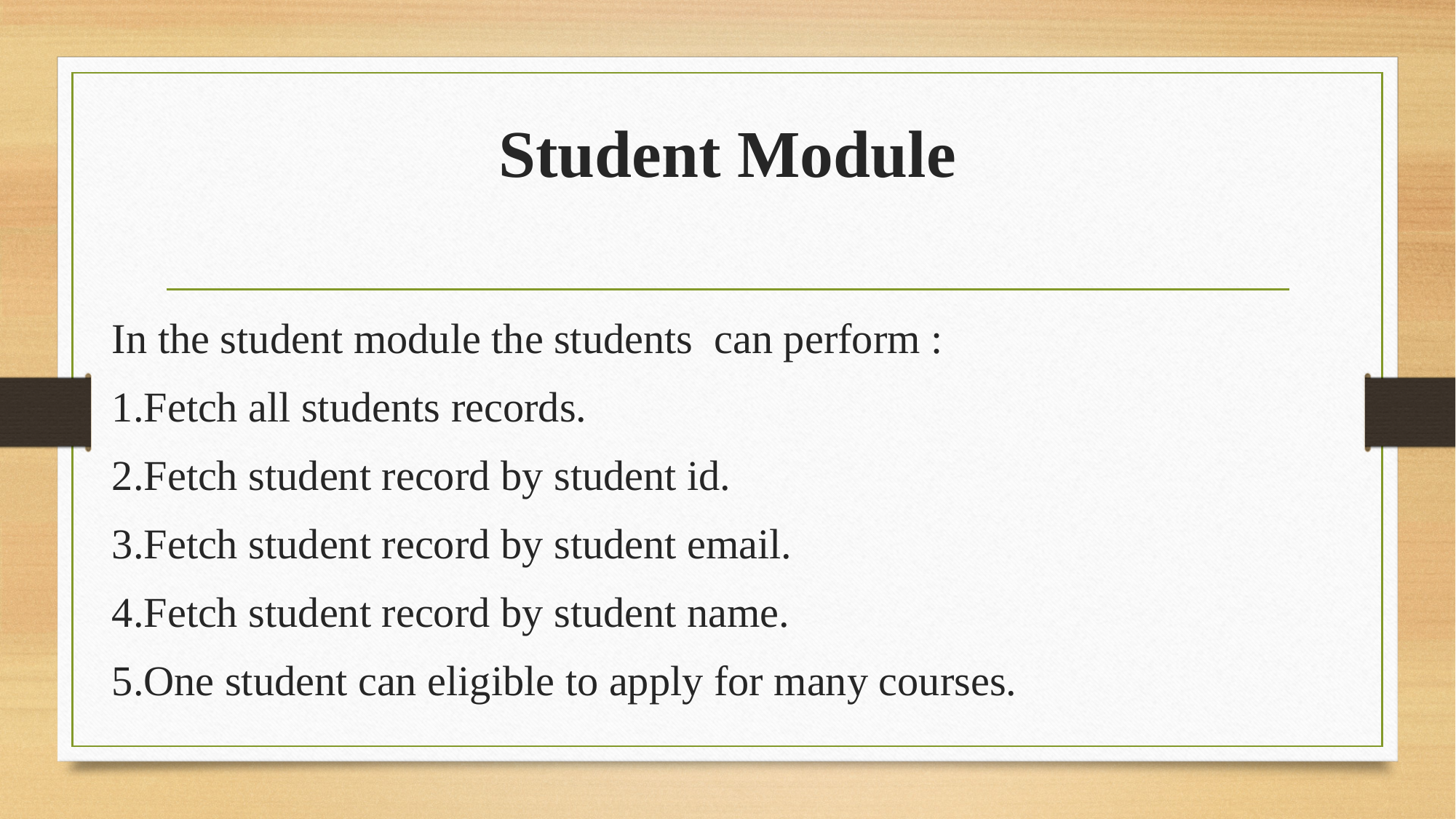

# Student Module
In the student module the students  can perform :
1.Fetch all students records.
2.Fetch student record by student id.
3.Fetch student record by student email.
4.Fetch student record by student name.
5.One student can eligible to apply for many courses.